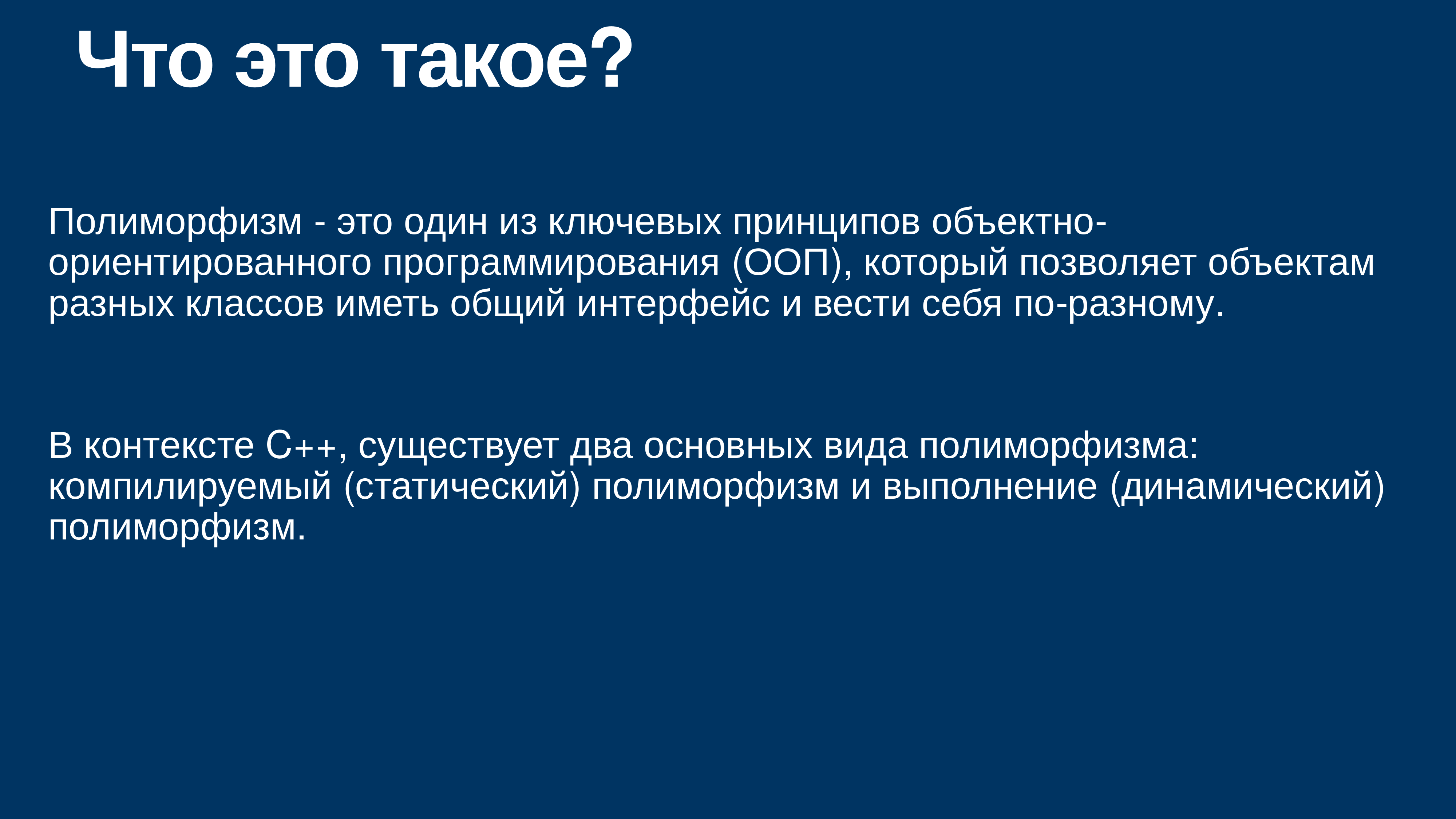

# Что это такое?
Полиморфизм - это один из ключевых принципов объектно-ориентированного программирования (ООП), который позволяет объектам разных классов иметь общий интерфейс и вести себя по-разному.
В контексте C++, существует два основных вида полиморфизма: компилируемый (статический) полиморфизм и выполнение (динамический) полиморфизм.